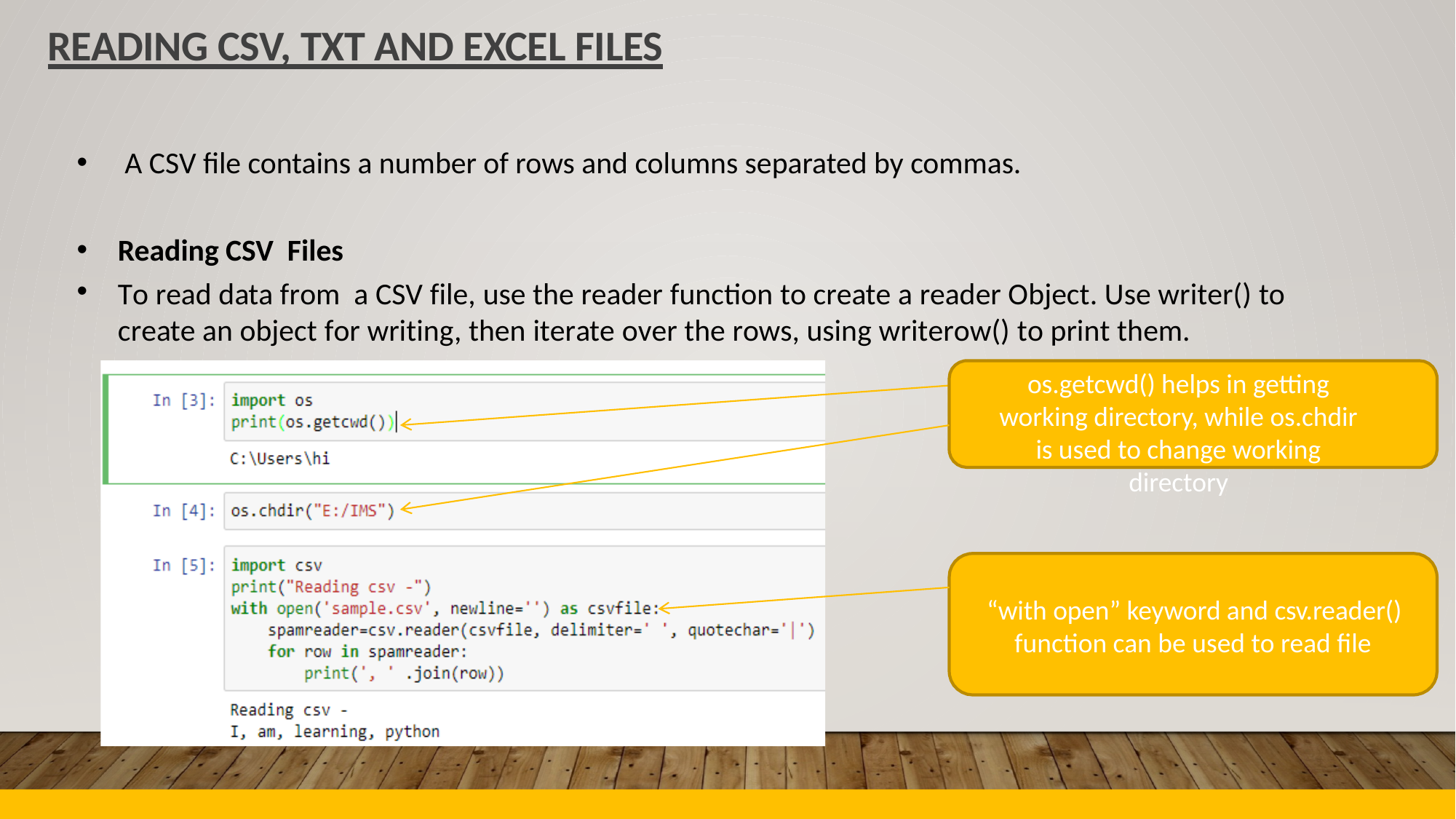

READING CSV, TXT AND EXCEL FILES

•
A CSV file contains a number of rows and columns separated by commas.
•
•
Reading CSV  Files
To read data from  a CSV file, use the reader function to create a reader Object. Use writer() to create an object for writing, then iterate over the rows, using writerow() to print them.
os.getcwd() helps in getting working directory, while os.chdir is used to change working directory

“with open” keyword and csv.reader()
function can be used to read file